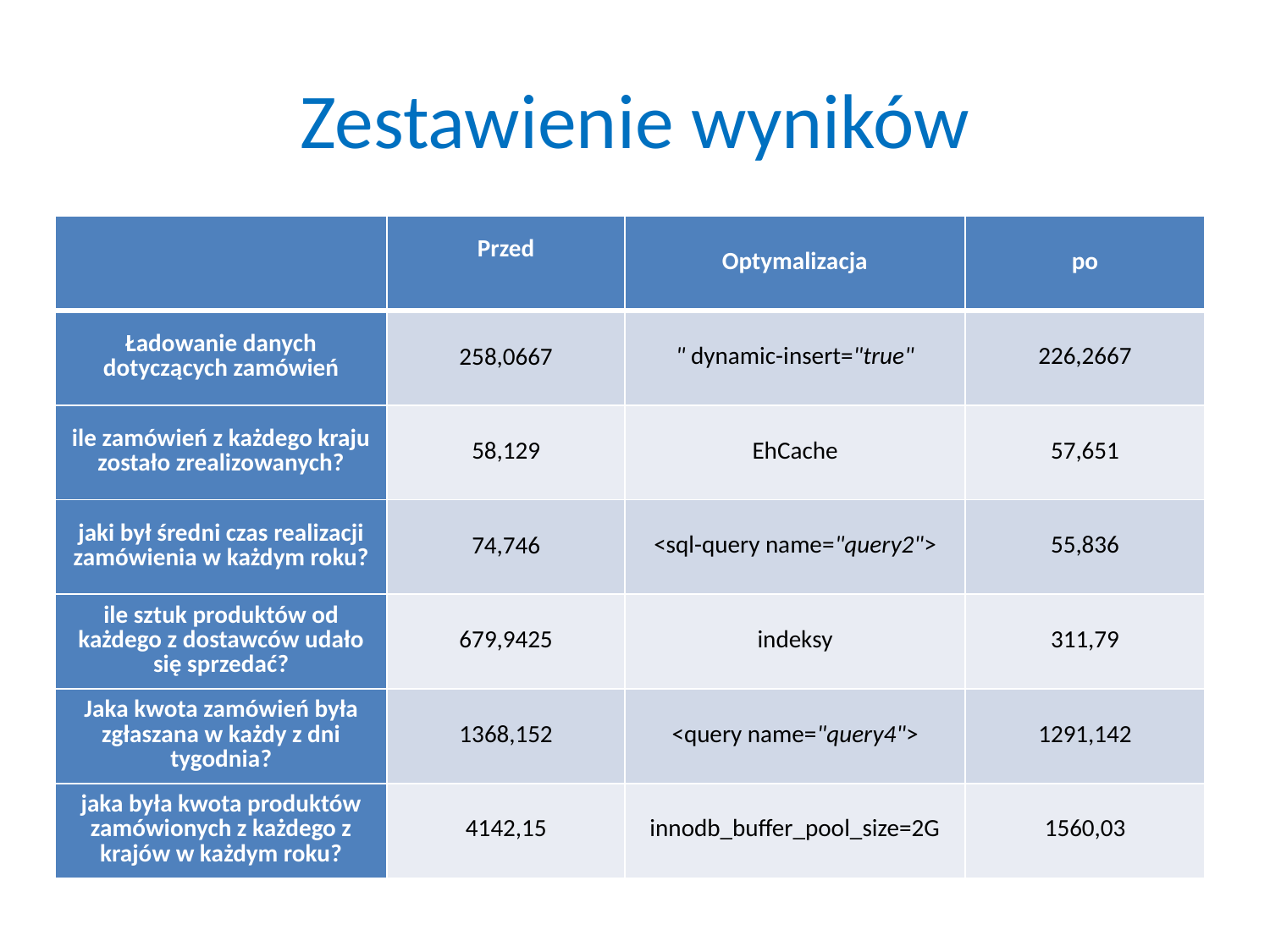

# Zestawienie wyników
|  | Przed | Optymalizacja | po |
| --- | --- | --- | --- |
| Ładowanie danych dotyczących zamówień | 258,0667 | " dynamic-insert="true" | 226,2667 |
| ile zamówień z każdego kraju zostało zrealizowanych? | 58,129 | EhCache | 57,651 |
| jaki był średni czas realizacji zamówienia w każdym roku? | 74,746 | <sql-query name="query2"> | 55,836 |
| ile sztuk produktów od każdego z dostawców udało się sprzedać? | 679,9425 | indeksy | 311,79 |
| Jaka kwota zamówień była zgłaszana w każdy z dni tygodnia? | 1368,152 | <query name="query4"> | 1291,142 |
| jaka była kwota produktów zamówionych z każdego z krajów w każdym roku? | 4142,15 | innodb\_buffer\_pool\_size=2G | 1560,03 |